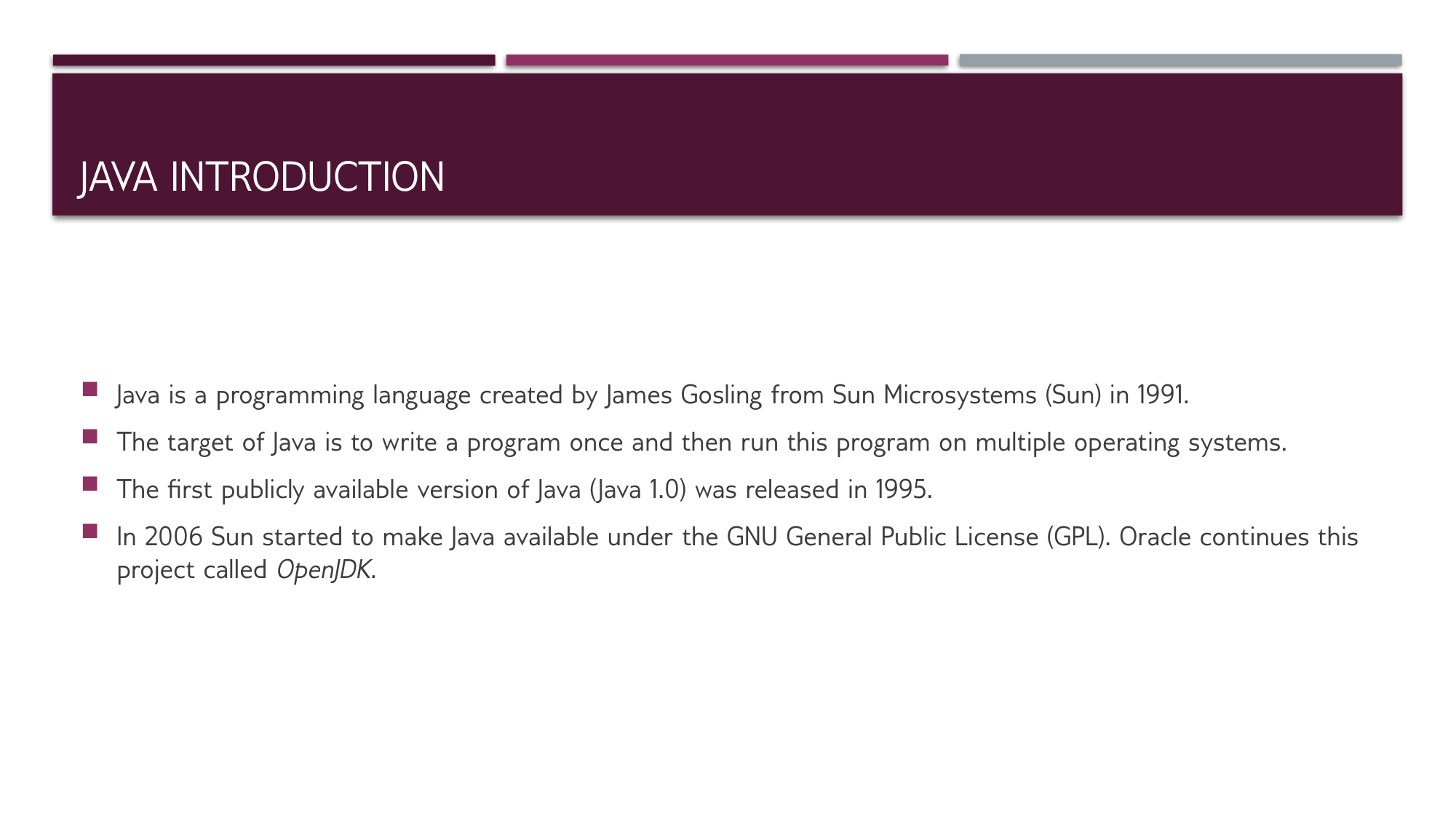

# Java Introduction
Java is a programming language created by James Gosling from Sun Microsystems (Sun) in 1991.
The target of Java is to write a program once and then run this program on multiple operating systems.
The first publicly available version of Java (Java 1.0) was released in 1995.
In 2006 Sun started to make Java available under the GNU General Public License (GPL). Oracle continues this project called OpenJDK.